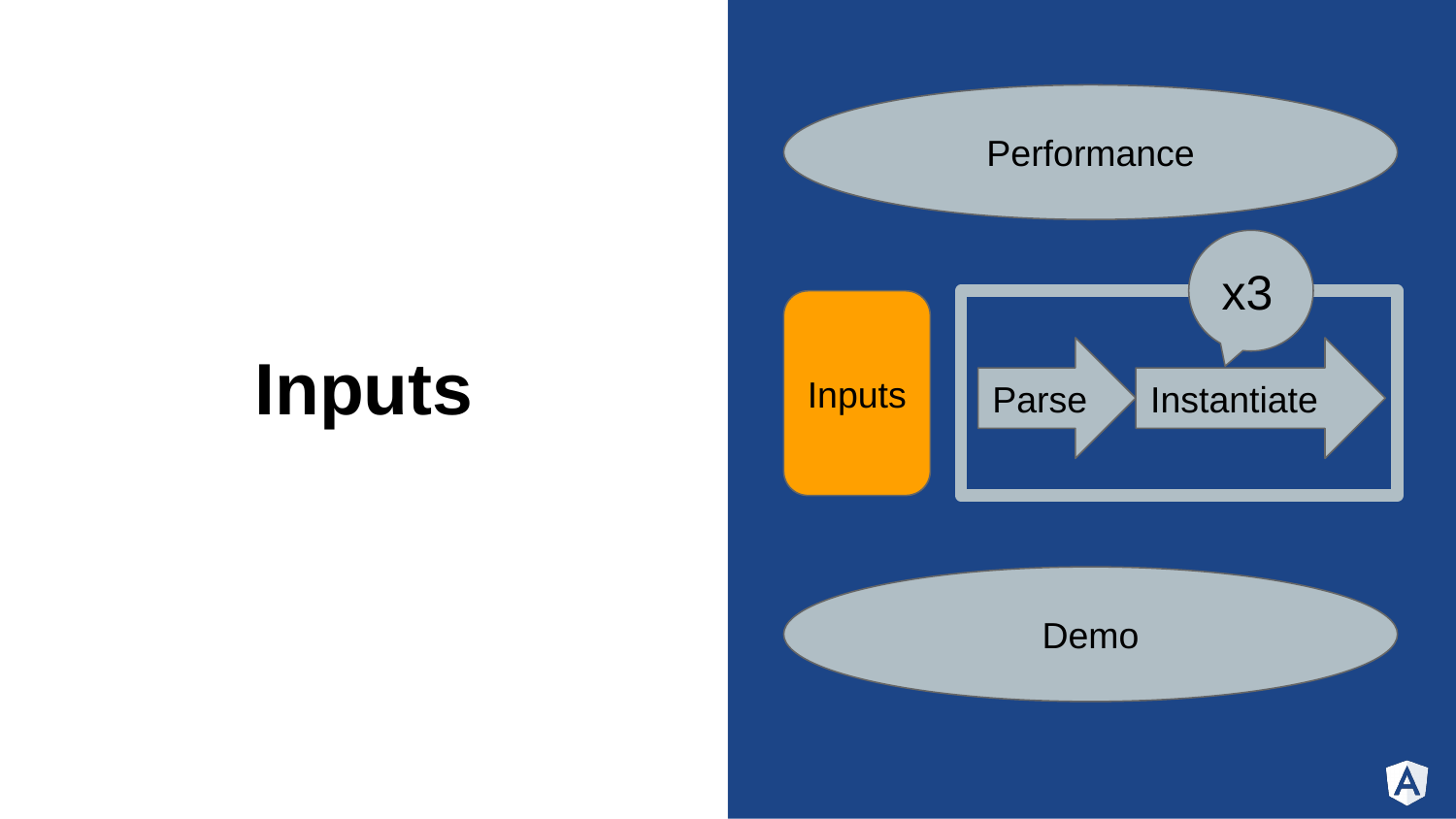

Performance
# Inputs
x3
Inputs

Parse
Instantiate

Demo